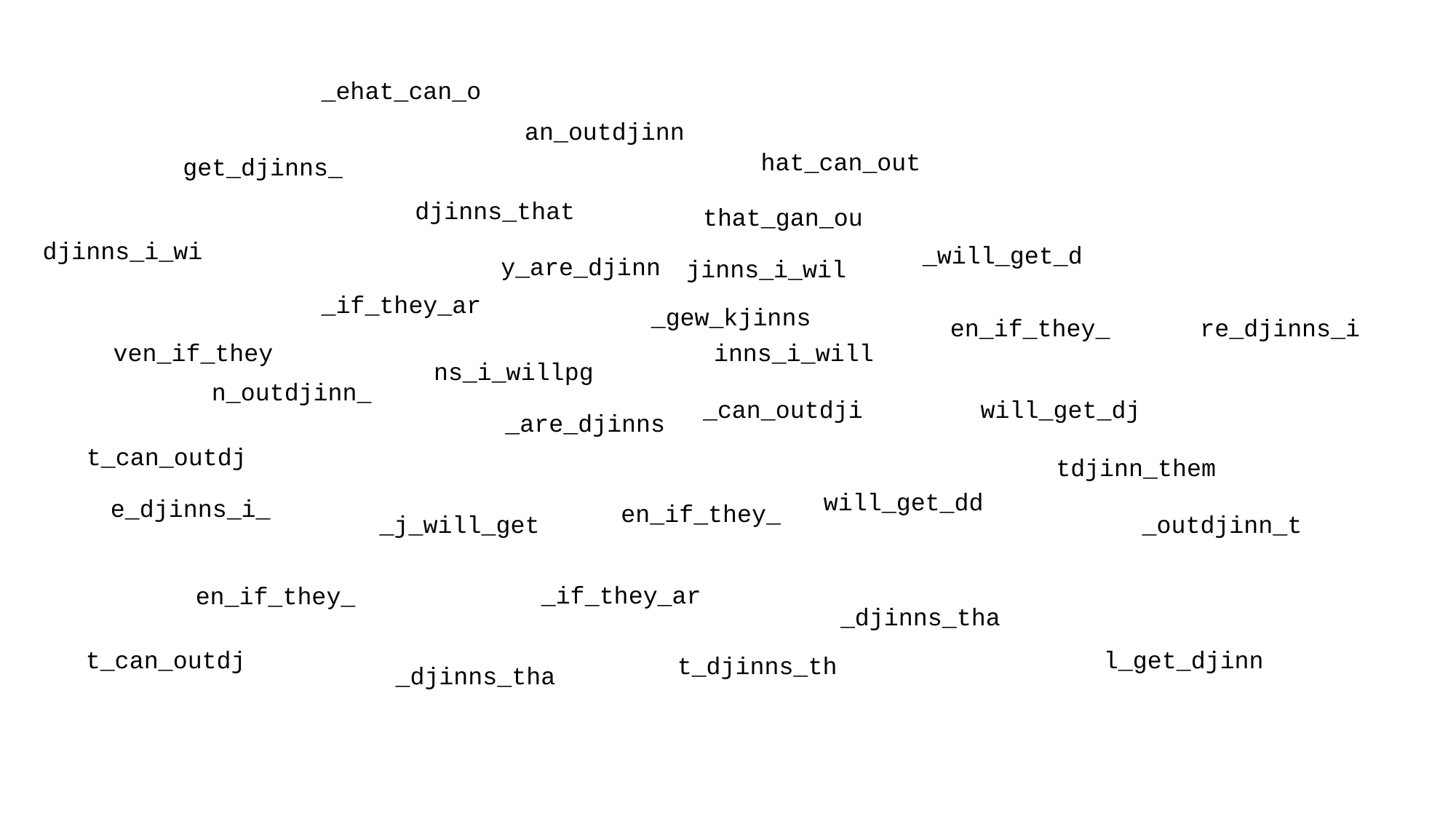

_ehat_can_o
an_outdjinn
hat_can_out
get_djinns_
djinns_that
that_gan_ou
djinns_i_wi
_will_get_d
y_are_djinn
jinns_i_wil
_if_they_ar
_gew_kjinns
en_if_they_
re_djinns_i
ven_if_they
inns_i_will
ns_i_willpg
n_outdjinn_
_can_outdji
will_get_dj
_are_djinns

t_can_outdj
tdjinn_them
will_get_dd
e_djinns_i_
en_if_they_
_j_will_get
_outdjinn_t
_if_they_ar
en_if_they_
_djinns_tha
l_get_djinn
t_can_outdj
t_djinns_th
_djinns_tha